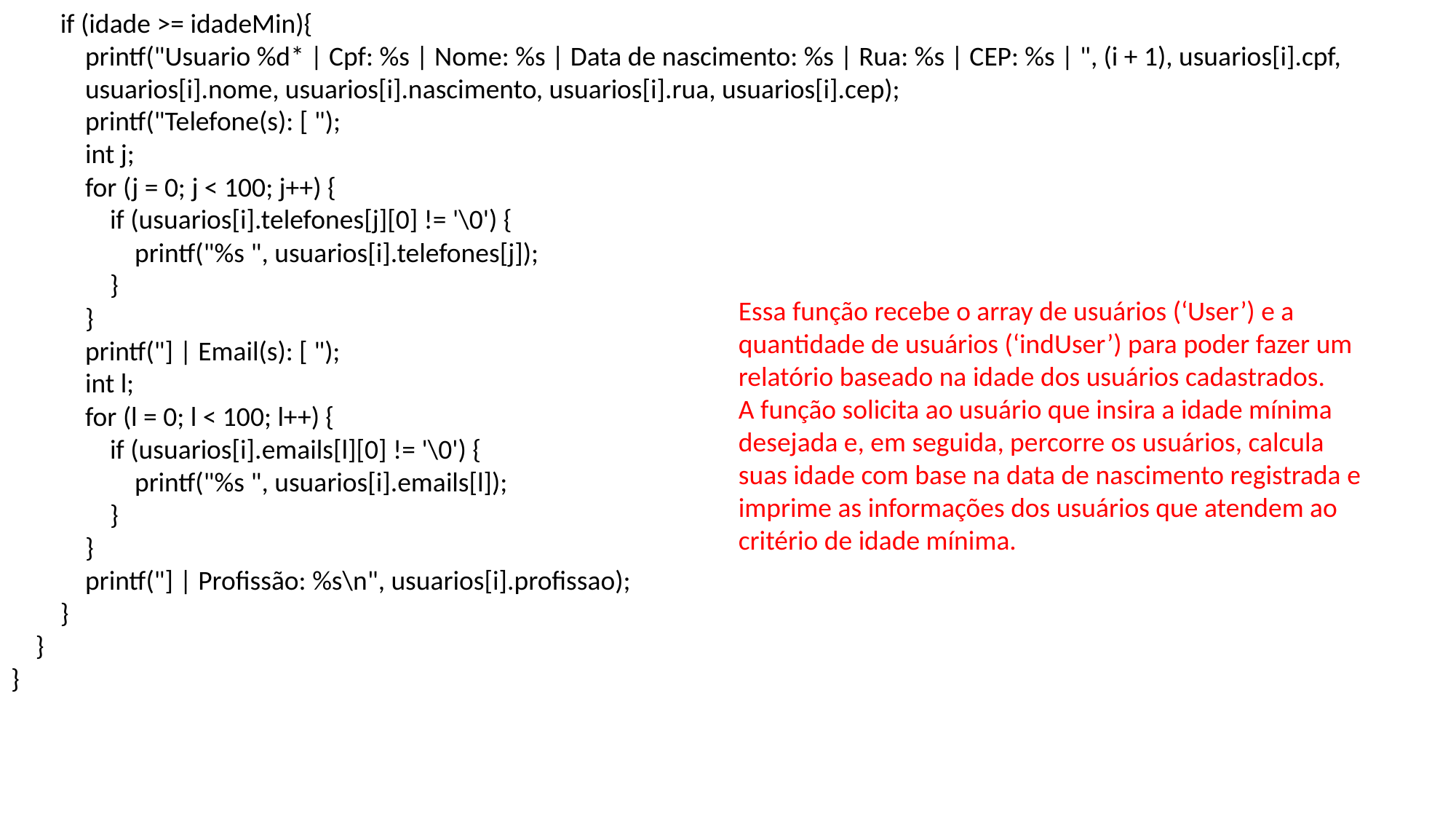

if (idade >= idadeMin){
            printf("Usuario %d* | Cpf: %s | Nome: %s | Data de nascimento: %s | Rua: %s | CEP: %s | ", (i + 1), usuarios[i].cpf,
            usuarios[i].nome, usuarios[i].nascimento, usuarios[i].rua, usuarios[i].cep);
            printf("Telefone(s): [ ");
            int j;
            for (j = 0; j < 100; j++) {
                if (usuarios[i].telefones[j][0] != '\0') {
                    printf("%s ", usuarios[i].telefones[j]);
                }
            }
            printf("] | Email(s): [ ");
            int l;
            for (l = 0; l < 100; l++) {
                if (usuarios[i].emails[l][0] != '\0') {
                    printf("%s ", usuarios[i].emails[l]);
                }
            }
            printf("] | Profissão: %s\n", usuarios[i].profissao);
        }
    }
}
Essa função recebe o array de usuários (‘User’) e a quantidade de usuários (‘indUser’) para poder fazer um relatório baseado na idade dos usuários cadastrados.
A função solicita ao usuário que insira a idade mínima desejada e, em seguida, percorre os usuários, calcula suas idade com base na data de nascimento registrada e imprime as informações dos usuários que atendem ao critério de idade mínima.